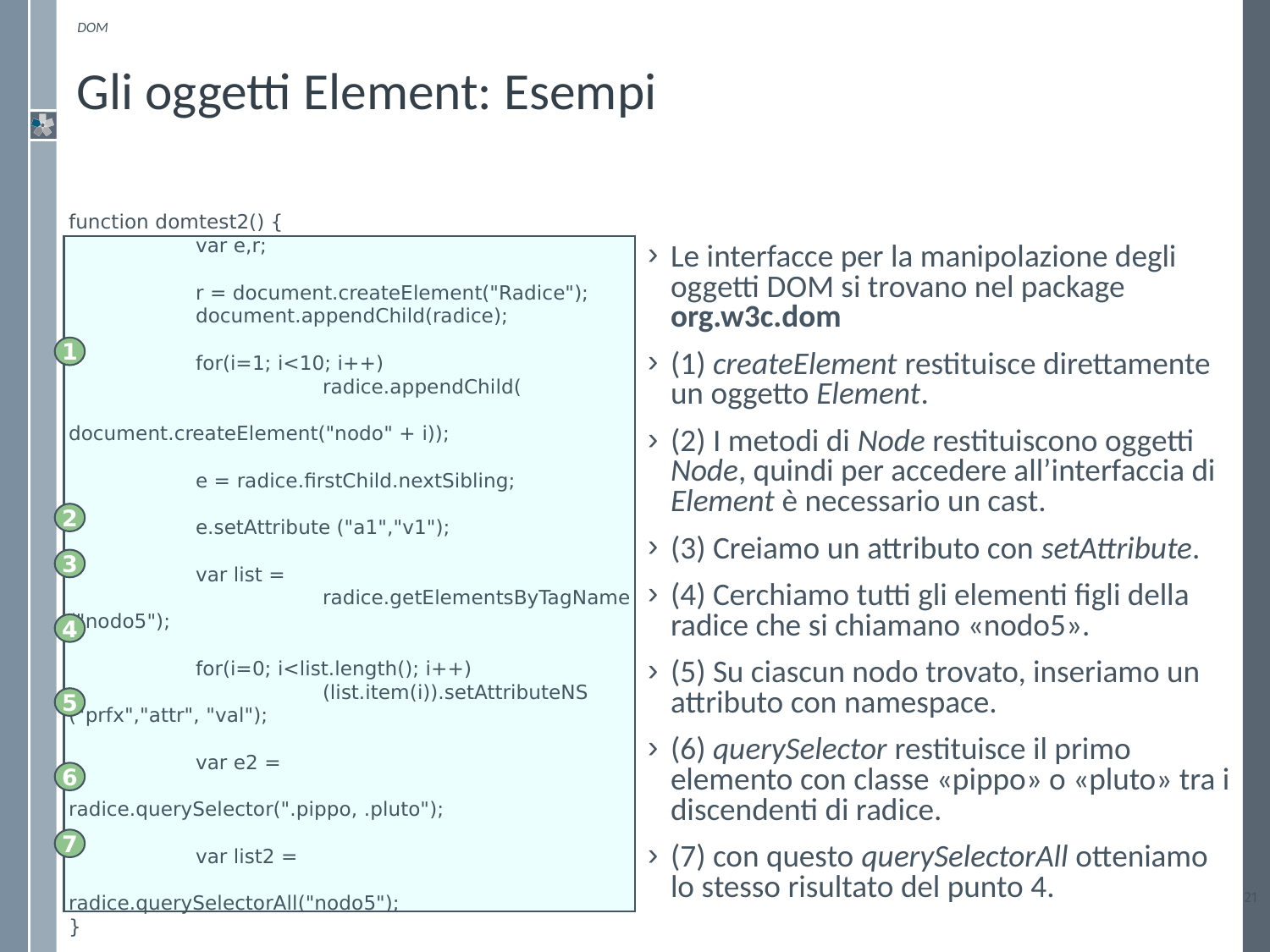

DOM
# Gli oggetti Element: Esempi
function domtest2() {
	var e,r;

	r = document.createElement("Radice");
	document.appendChild(radice);

	for(i=1; i<10; i++)
		radice.appendChild(
			document.createElement("nodo" + i));

	e = radice.firstChild.nextSibling;

	e.setAttribute ("a1","v1");

	var list =
		radice.getElementsByTagName ("nodo5");

	for(i=0; i<list.length(); i++)
		(list.item(i)).setAttributeNS ("prfx","attr", "val");

	var e2 =
		radice.querySelector(".pippo, .pluto");

	var list2 =
		radice.querySelectorAll("nodo5");
}
Le interfacce per la manipolazione degli oggetti DOM si trovano nel package org.w3c.dom
(1) createElement restituisce direttamente un oggetto Element.
(2) I metodi di Node restituiscono oggetti Node, quindi per accedere all’interfaccia di Element è necessario un cast.
(3) Creiamo un attributo con setAttribute.
(4) Cerchiamo tutti gli elementi figli della radice che si chiamano «nodo5».
(5) Su ciascun nodo trovato, inseriamo un attributo con namespace.
(6) querySelector restituisce il primo elemento con classe «pippo» o «pluto» tra i discendenti di radice.
(7) con questo querySelectorAll otteniamo lo stesso risultato del punto 4.
1
2
3
4
5
6
7
21